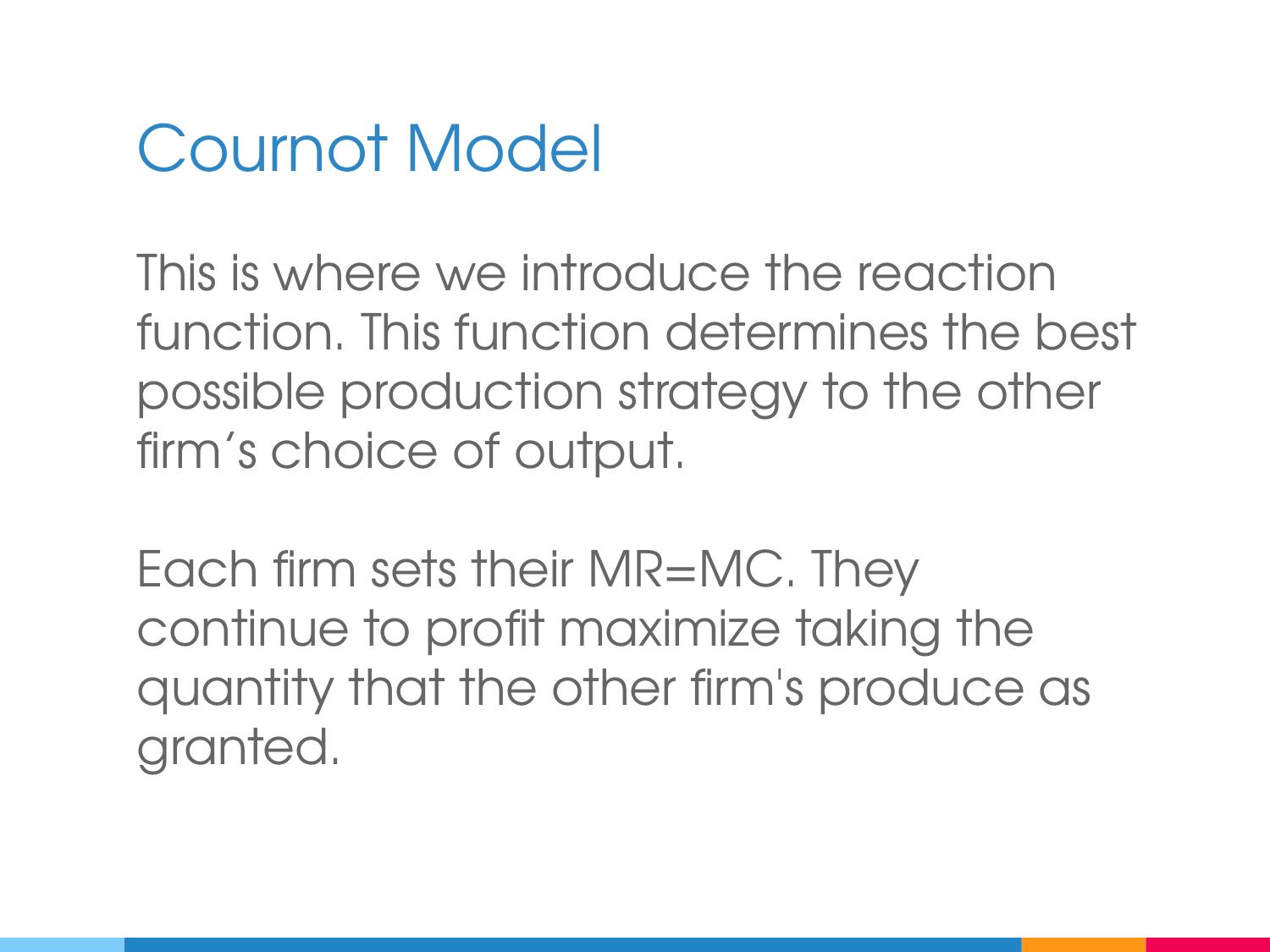

# Cournot Model
This is where we introduce the reaction function. This function determines the best possible production strategy to the other firm’s choice of output.

Each firm sets their MR=MC. They continue to profit maximize taking the quantity that the other firm's produce as granted.